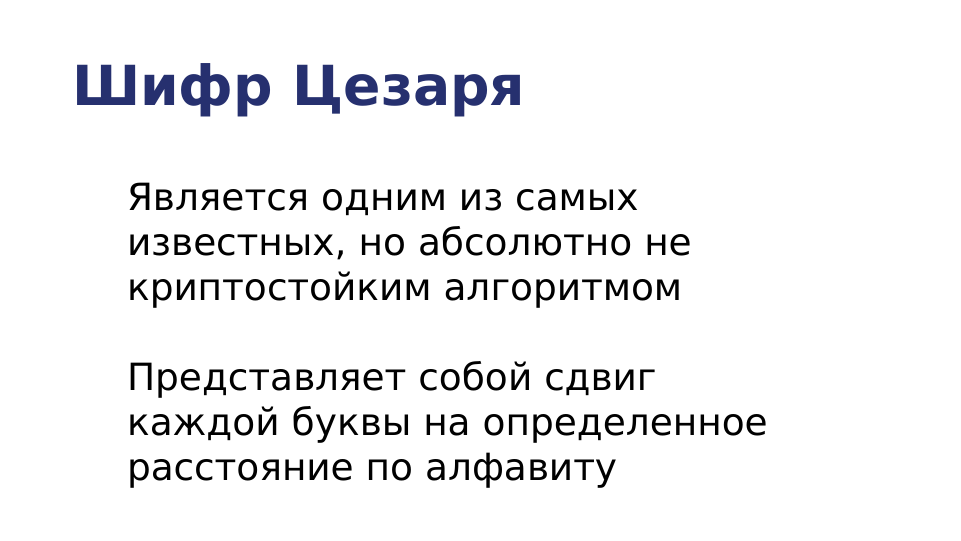

# Шифр Цезаря
Является одним из самых известных, но абсолютно не криптостойким алгоритмом

Представляет собой сдвиг каждой буквы на определенное расстояние по алфавиту